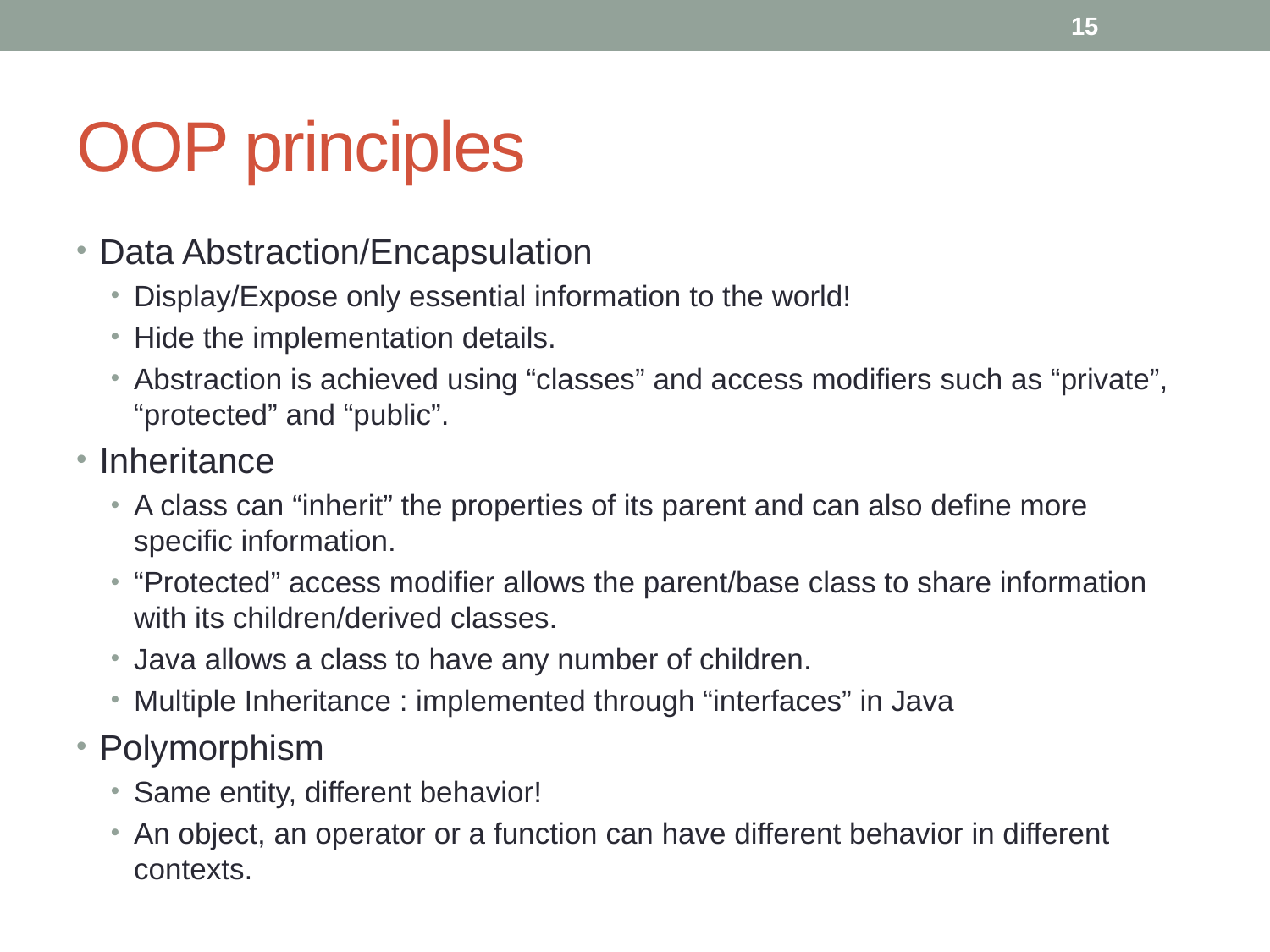

15
# OOP principles
Data Abstraction/Encapsulation
Display/Expose only essential information to the world!
Hide the implementation details.
Abstraction is achieved using “classes” and access modifiers such as “private”, “protected” and “public”.
Inheritance
A class can “inherit” the properties of its parent and can also define more specific information.
“Protected” access modifier allows the parent/base class to share information with its children/derived classes.
Java allows a class to have any number of children.
Multiple Inheritance : implemented through “interfaces” in Java
Polymorphism
Same entity, different behavior!
An object, an operator or a function can have different behavior in different contexts.